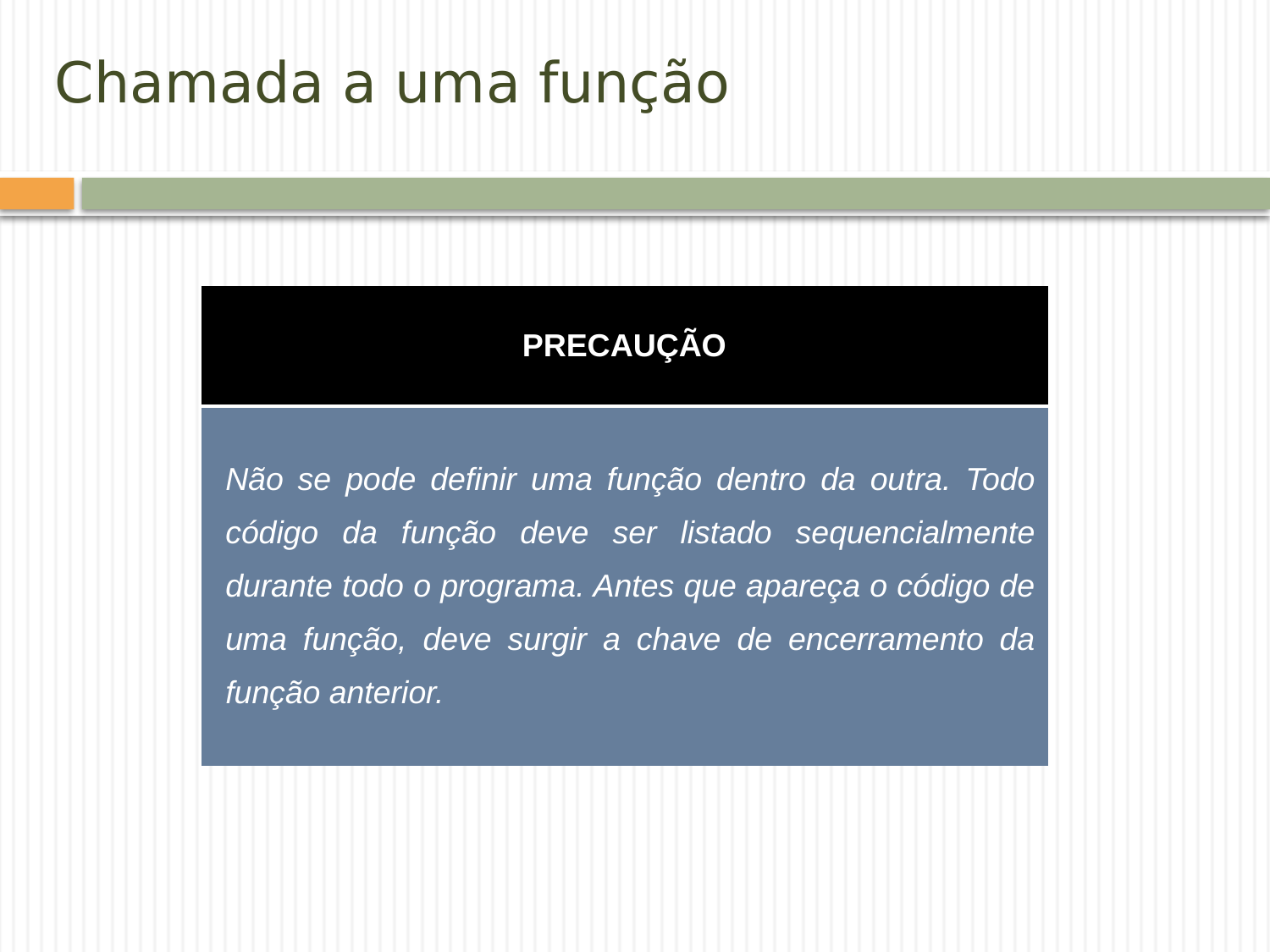

# Chamada a uma função
| PRECAUÇÃO |
| --- |
| Não se pode definir uma função dentro da outra. Todo código da função deve ser listado sequencialmente durante todo o programa. Antes que apareça o código de uma função, deve surgir a chave de encerramento da função anterior. |